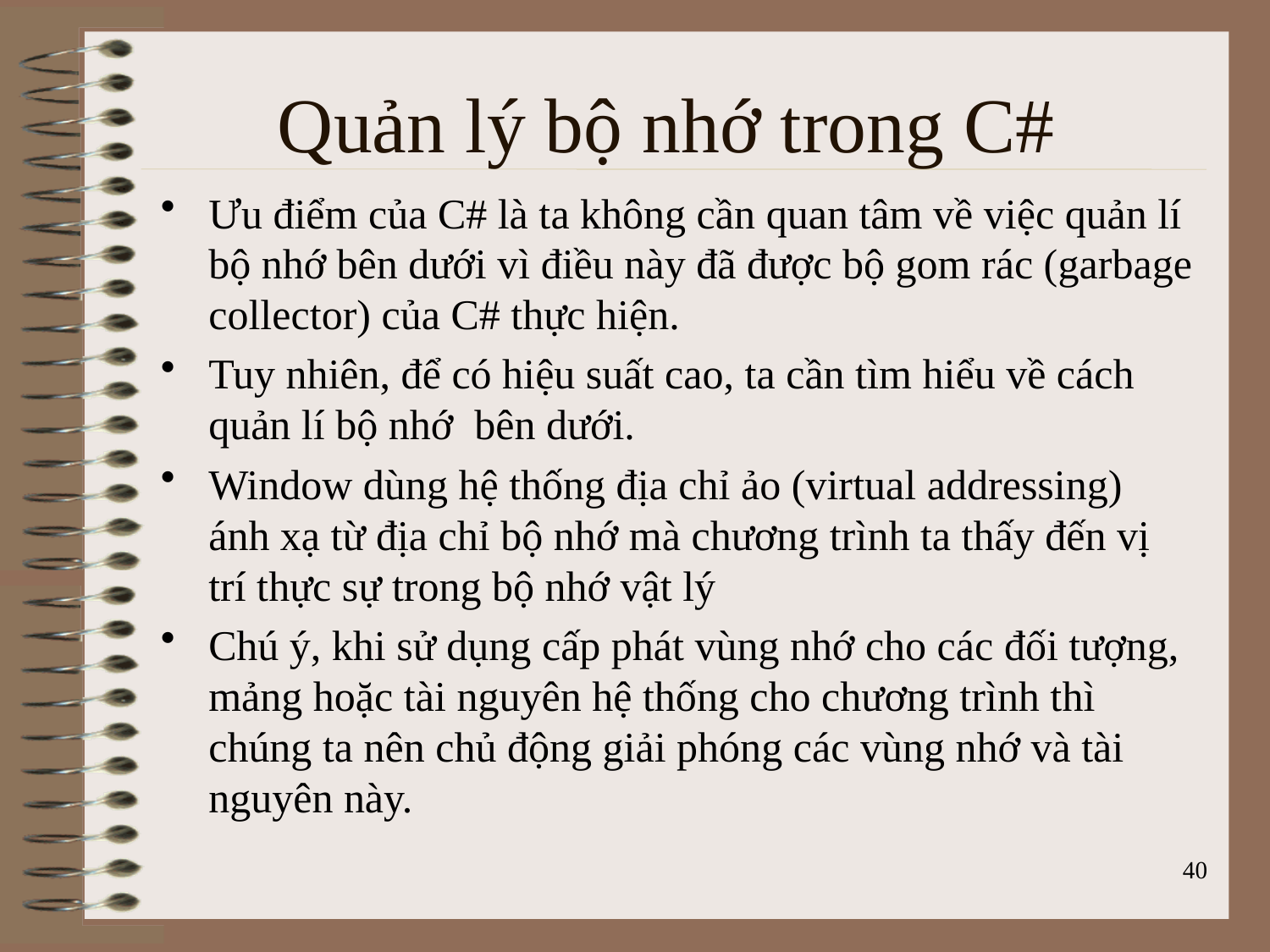

# Quản lý bộ nhớ trong C#
Ưu điểm của C# là ta không cần quan tâm về việc quản lí bộ nhớ bên dưới vì điều này đã được bộ gom rác (garbage collector) của C# thực hiện.
Tuy nhiên, để có hiệu suất cao, ta cần tìm hiểu về cách quản lí bộ nhớ  bên dưới.
Window dùng hệ thống địa chỉ ảo (virtual addressing) ánh xạ từ địa chỉ bộ nhớ mà chương trình ta thấy đến vị trí thực sự trong bộ nhớ vật lý
Chú ý, khi sử dụng cấp phát vùng nhớ cho các đối tượng, mảng hoặc tài nguyên hệ thống cho chương trình thì chúng ta nên chủ động giải phóng các vùng nhớ và tài nguyên này.
40